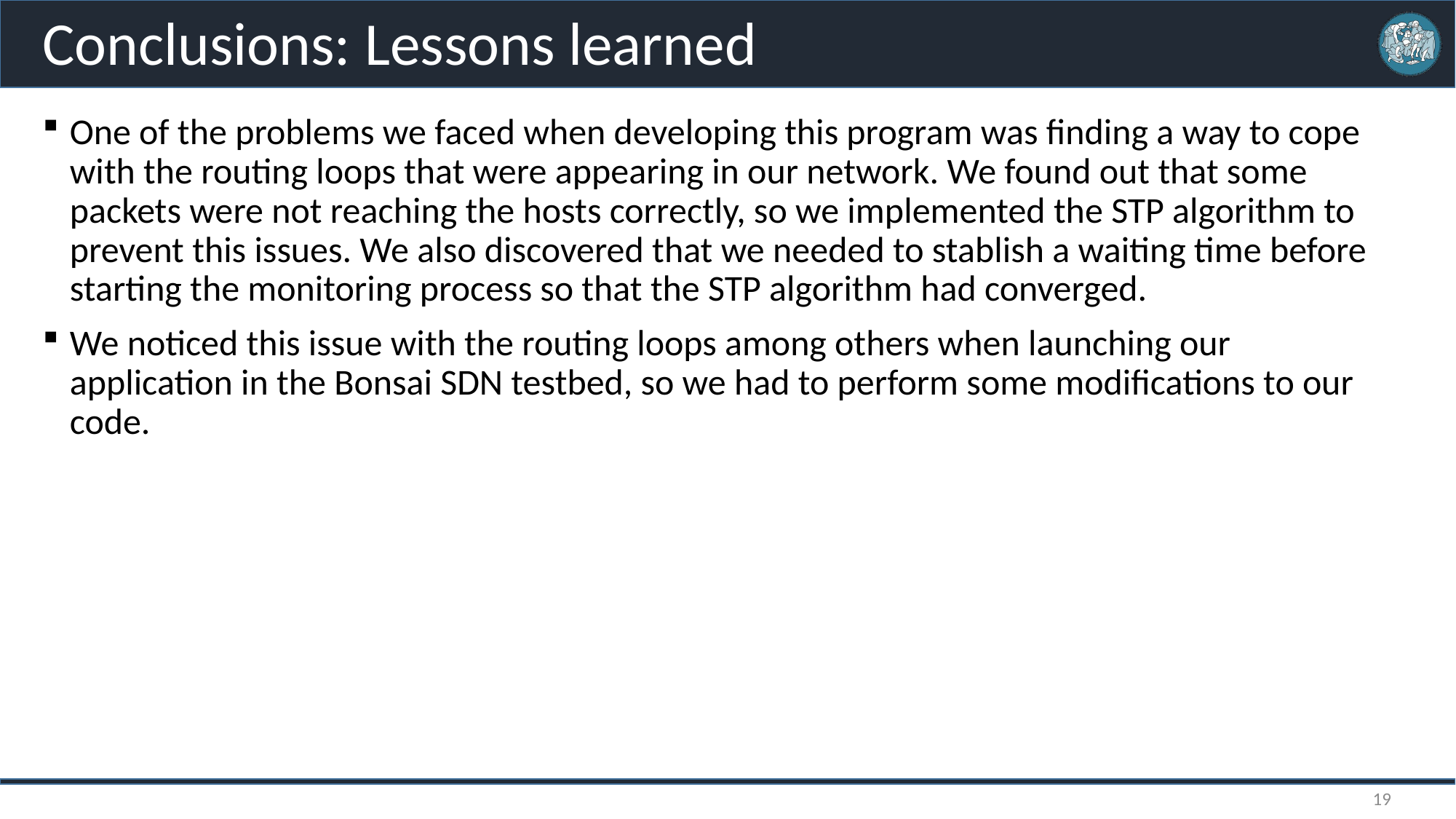

# Conclusions: Lessons learned
One of the problems we faced when developing this program was finding a way to cope with the routing loops that were appearing in our network. We found out that some packets were not reaching the hosts correctly, so we implemented the STP algorithm to prevent this issues. We also discovered that we needed to stablish a waiting time before starting the monitoring process so that the STP algorithm had converged.
We noticed this issue with the routing loops among others when launching our application in the Bonsai SDN testbed, so we had to perform some modifications to our code.
19